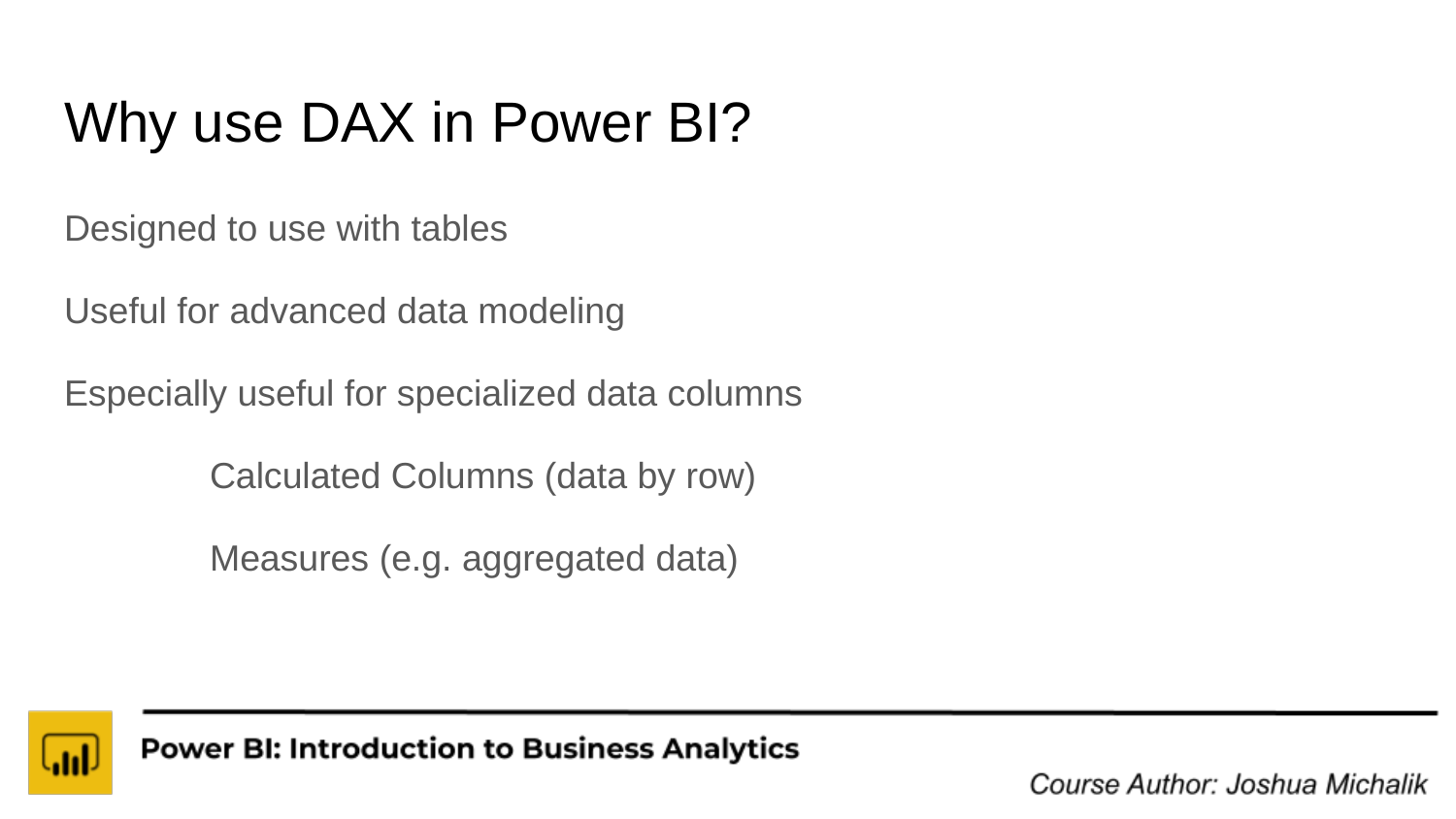

# Why use DAX in Power BI?
Designed to use with tables
Useful for advanced data modeling
Especially useful for specialized data columns
	Calculated Columns (data by row)
	Measures (e.g. aggregated data)